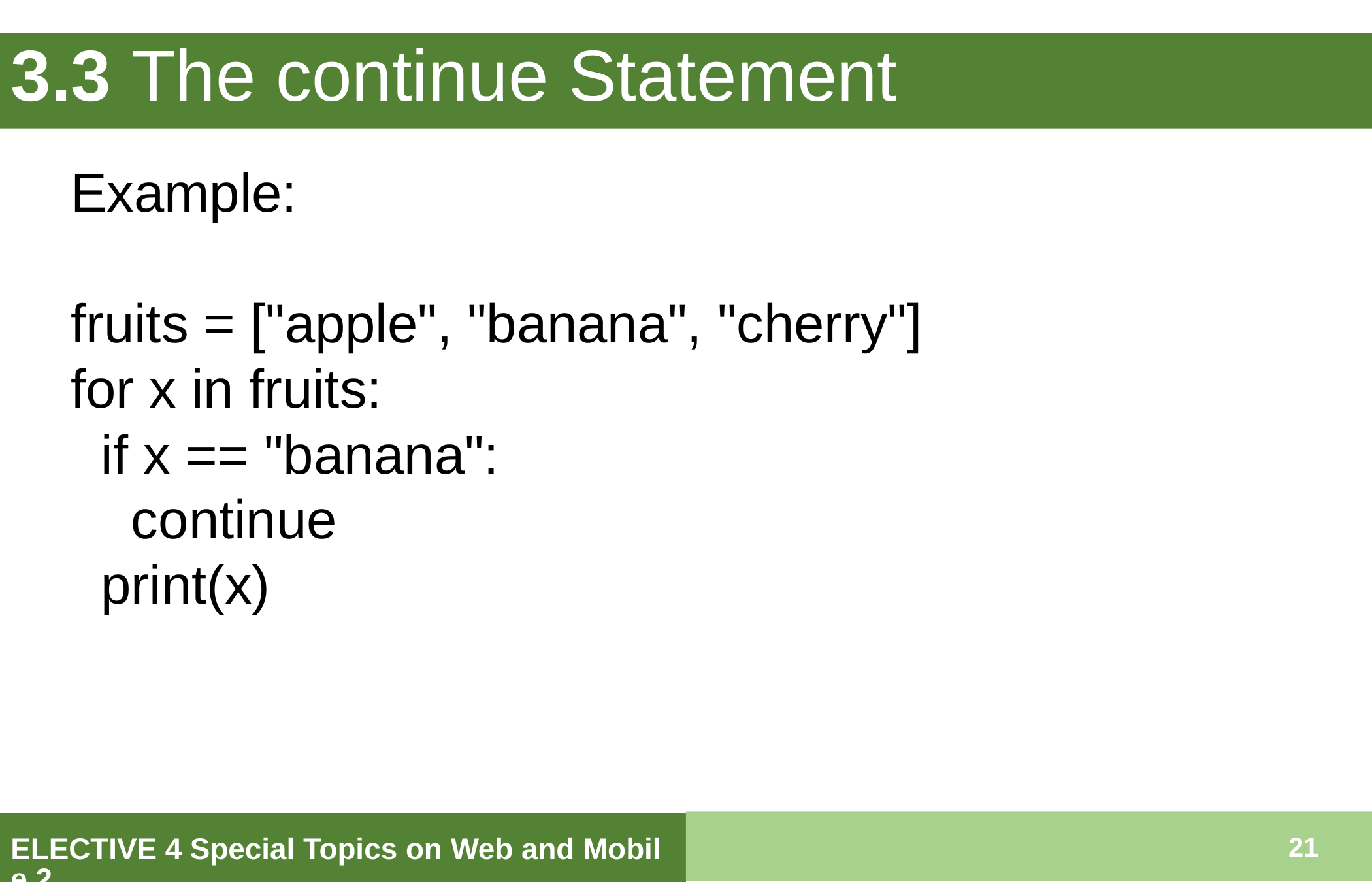

# 3.3 The continue Statement
Example:

fruits = ["apple", "banana", "cherry"]
for x in fruits:
  if x == "banana":
    continue
  print(x)

ELECTIVE 4 Special Topics on Web and Mobile 2
21